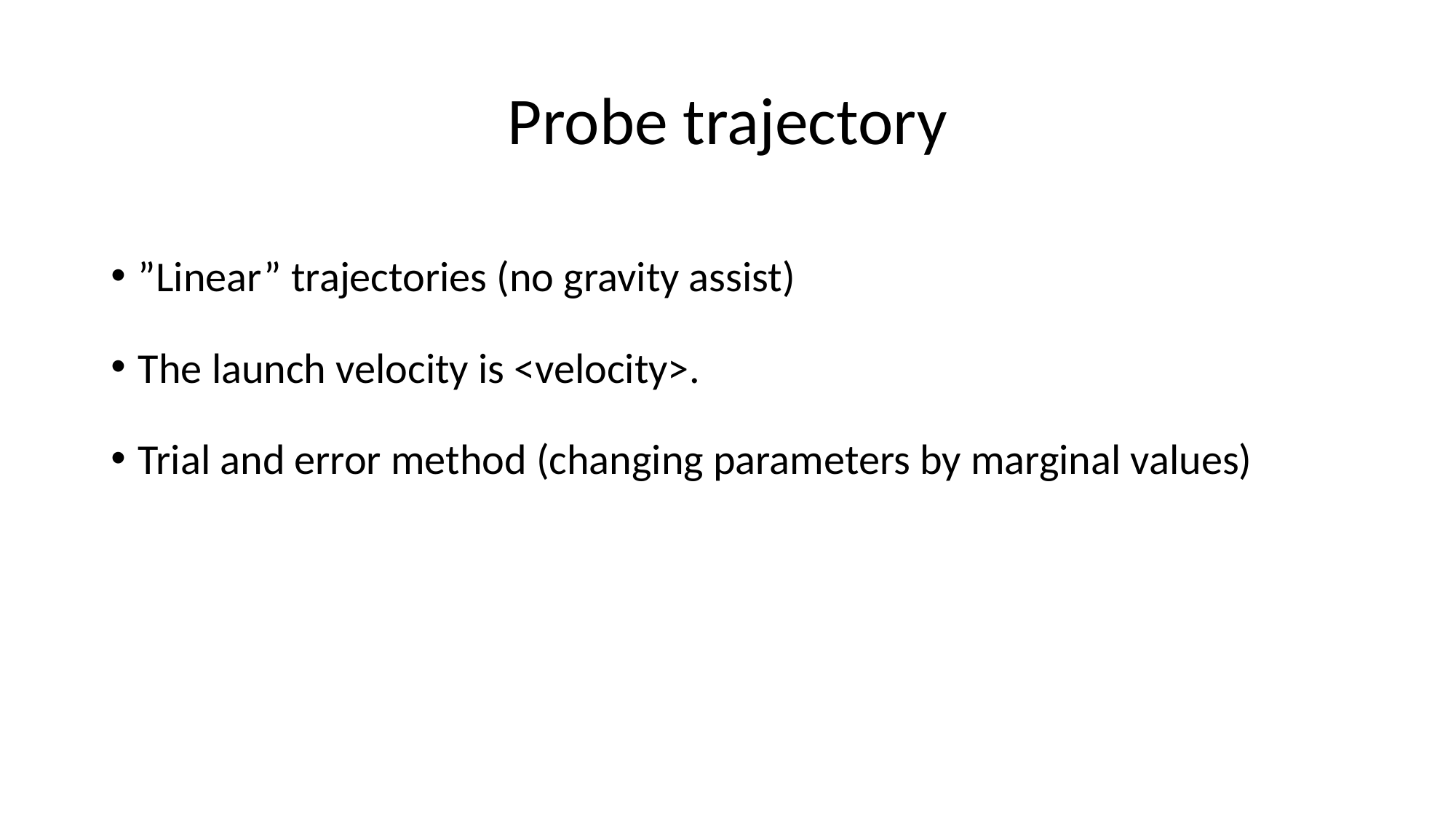

# Probe trajectory
”Linear” trajectories (no gravity assist)
The launch velocity is <velocity>.
Trial and error method (changing parameters by marginal values)